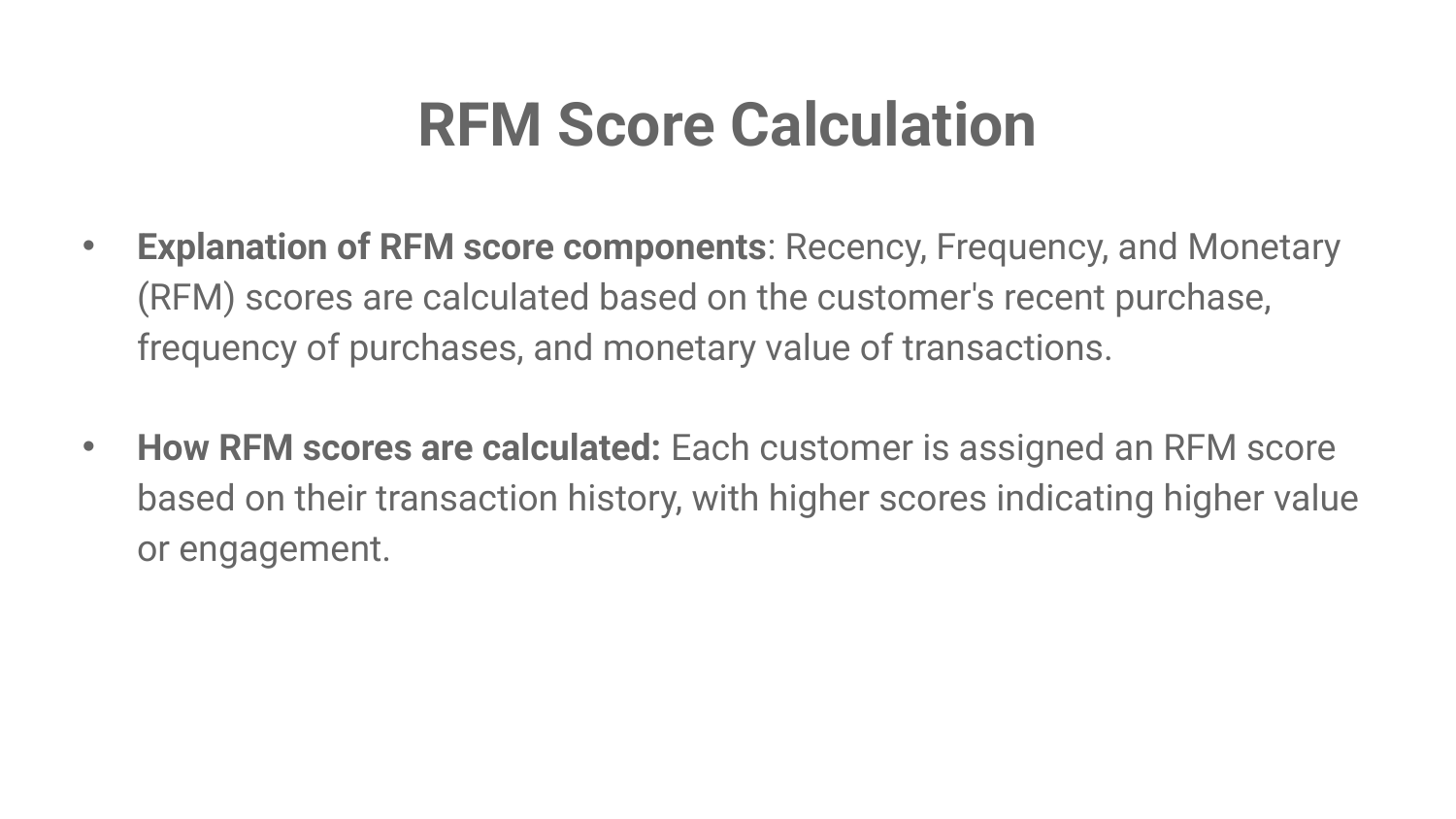

# RFM Score Calculation
Explanation of RFM score components: Recency, Frequency, and Monetary (RFM) scores are calculated based on the customer's recent purchase, frequency of purchases, and monetary value of transactions.

How RFM scores are calculated: Each customer is assigned an RFM score based on their transaction history, with higher scores indicating higher value or engagement.